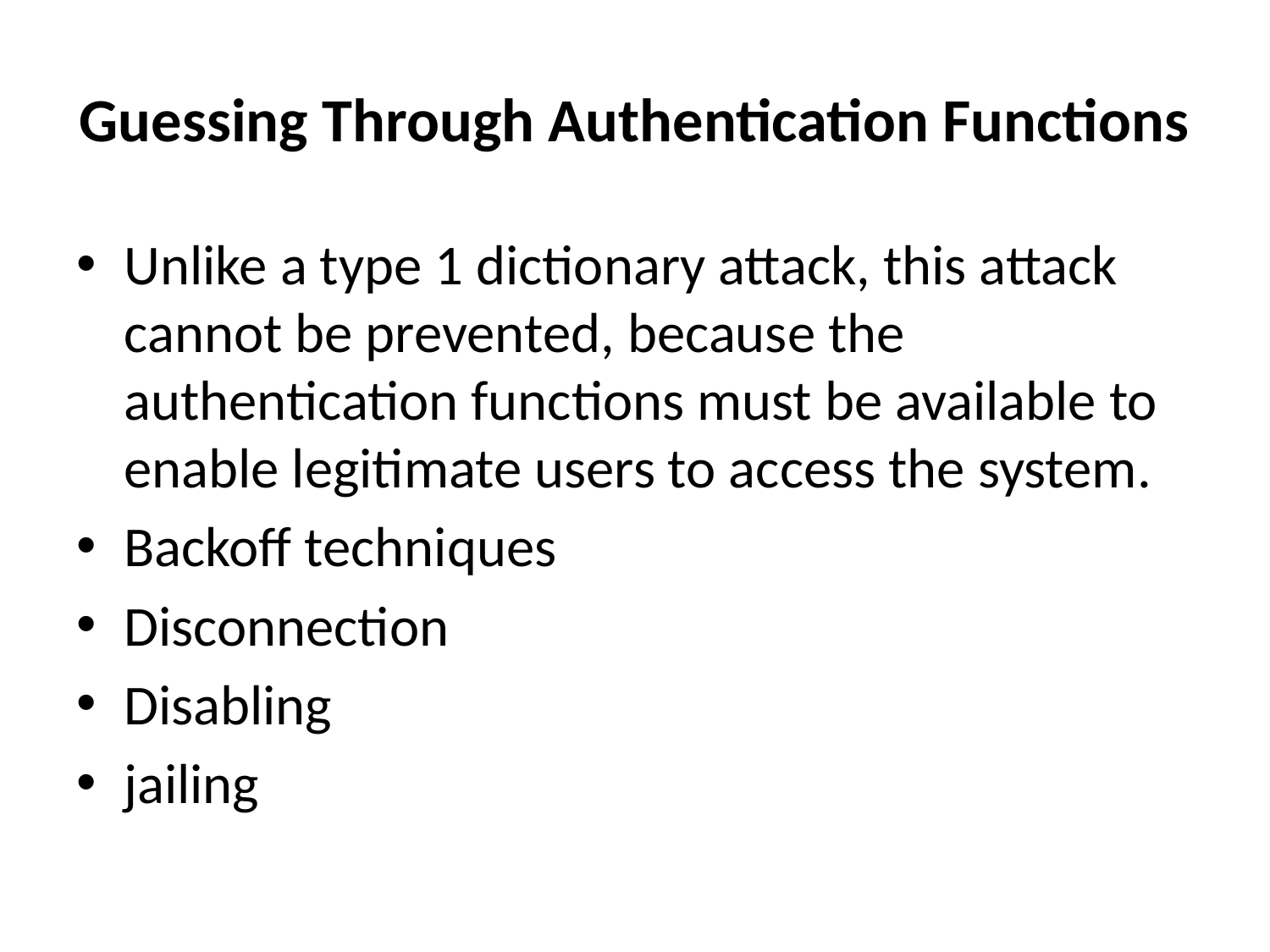

# Guessing Through Authentication Functions
Unlike a type 1 dictionary attack, this attack cannot be prevented, because the authentication functions must be available to enable legitimate users to access the system.
Backoff techniques
Disconnection
Disabling
jailing